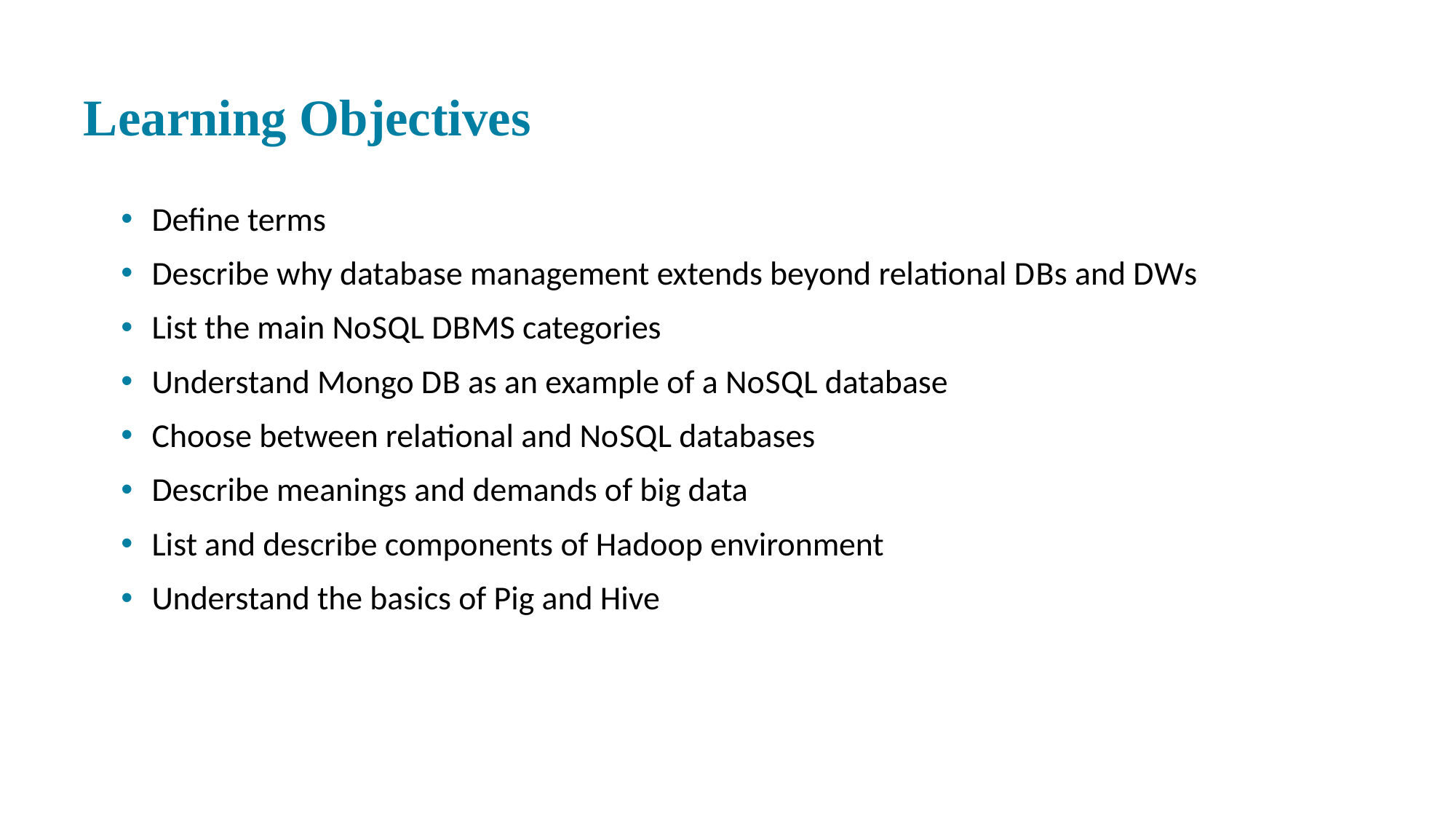

# Learning Objectives
Define terms
Describe why database management extends beyond relational D B s and D W s
List the main No S Q L D B M S categories
Understand Mongo D B as an example of a No S Q L database
Choose between relational and No S Q L databases
Describe meanings and demands of big data
List and describe components of Hadoop environment
Understand the basics of Pig and Hive